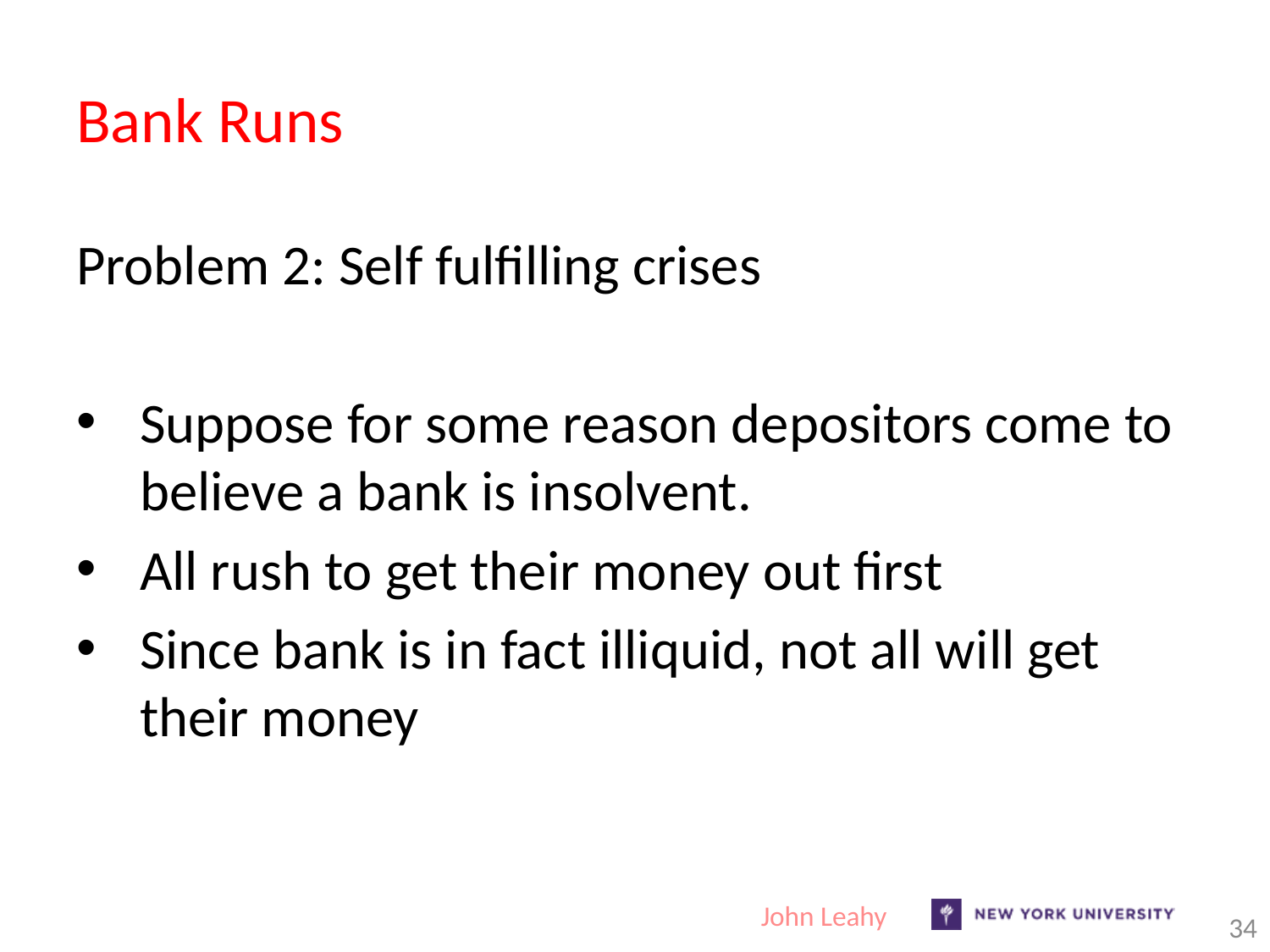

# Bank Runs
Problem 2: Self fulfilling crises

Suppose for some reason depositors come to believe a bank is insolvent.
All rush to get their money out first
Since bank is in fact illiquid, not all will get their money

John Leahy
34